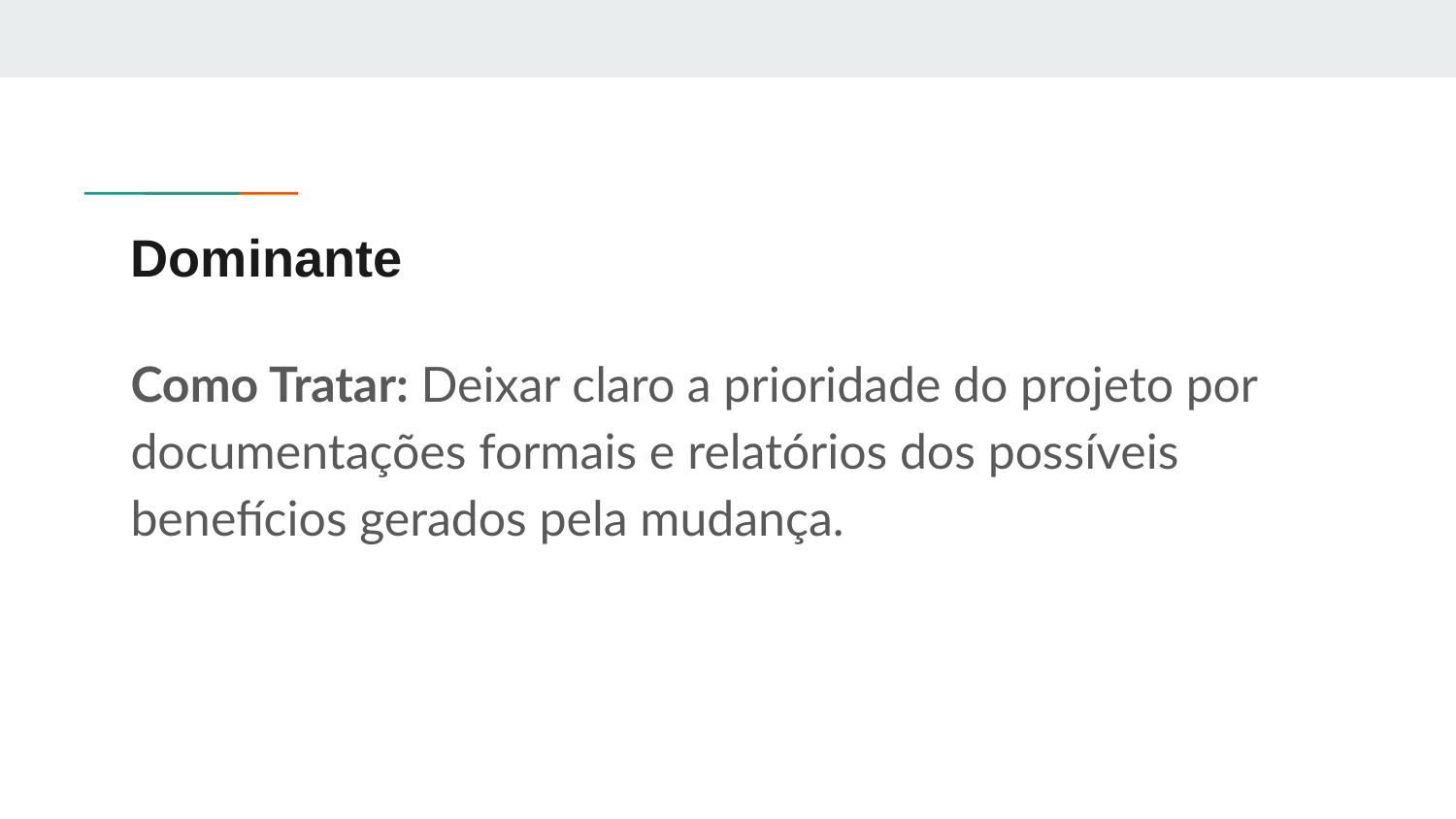

# Dominante
Como Tratar: Deixar claro a prioridade do projeto por documentações formais e relatórios dos possíveis benefícios gerados pela mudança.